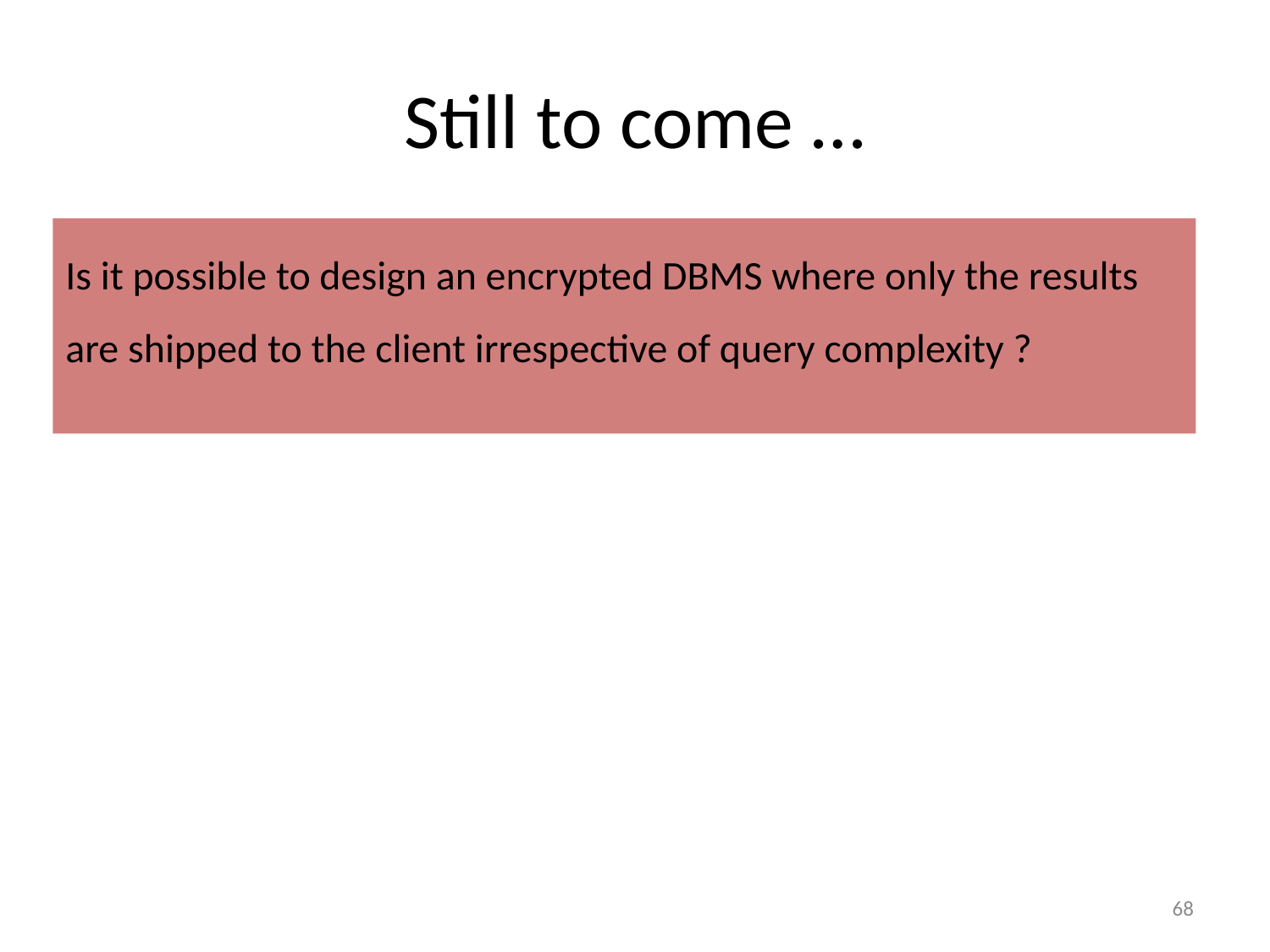

# Still to come …
Is it possible to design an encrypted DBMS where only the results are shipped to the client irrespective of query complexity ?
68